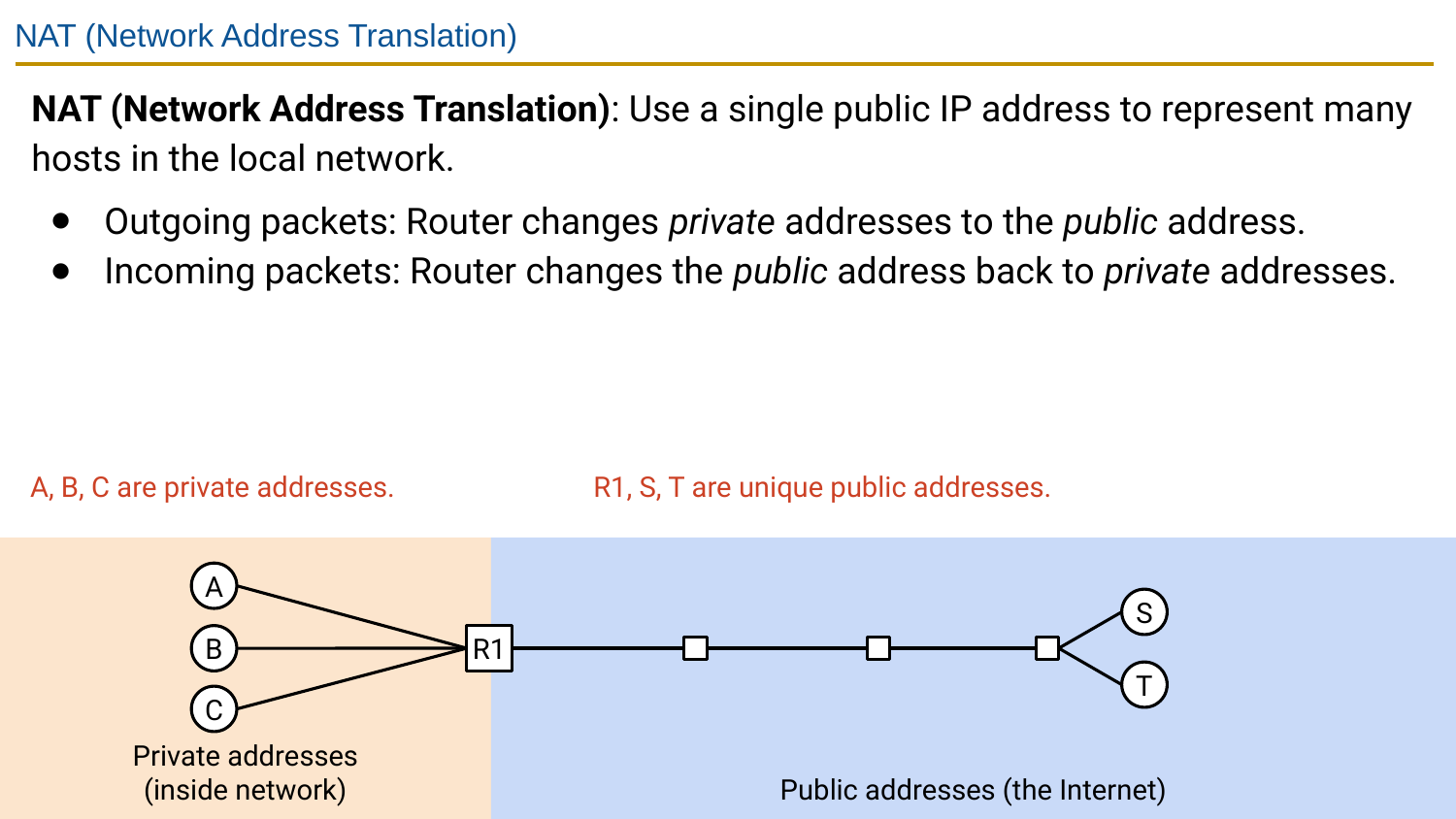

# NAT (Network Address Translation)
NAT (Network Address Translation): Use a single public IP address to represent many hosts in the local network.
Outgoing packets: Router changes private addresses to the public address.
Incoming packets: Router changes the public address back to private addresses.
R1, S, T are unique public addresses.
A, B, C are private addresses.
Private addresses
(inside network)
Public addresses (the Internet)
A
S
B
R1

T
C